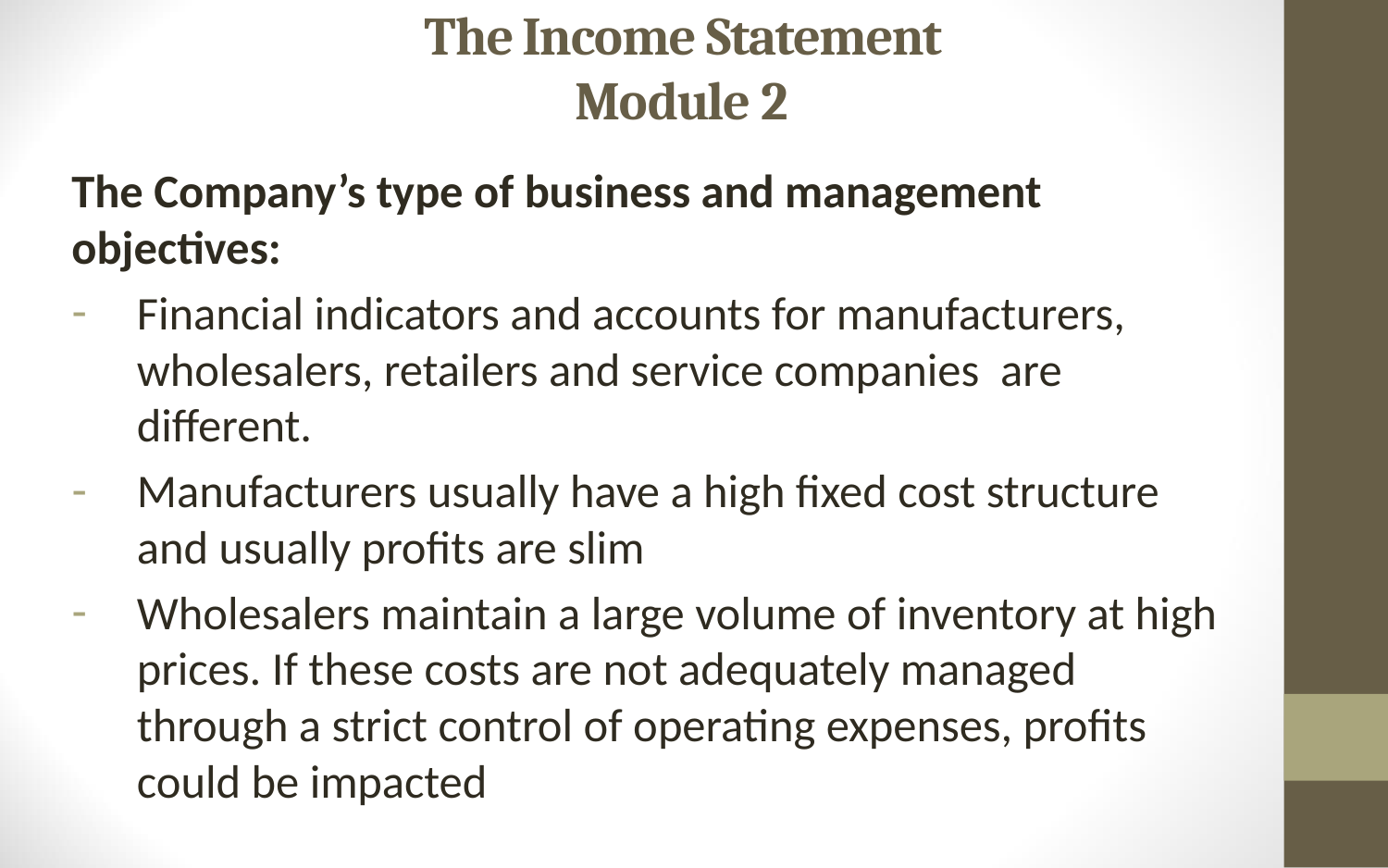

# The Income Statement Module 2
The Company’s type of business and management objectives:
Financial indicators and accounts for manufacturers, wholesalers, retailers and service companies  are different.
Manufacturers usually have a high fixed cost structure and usually profits are slim
Wholesalers maintain a large volume of inventory at high prices. If these costs are not adequately managed through a strict control of operating expenses, profits could be impacted